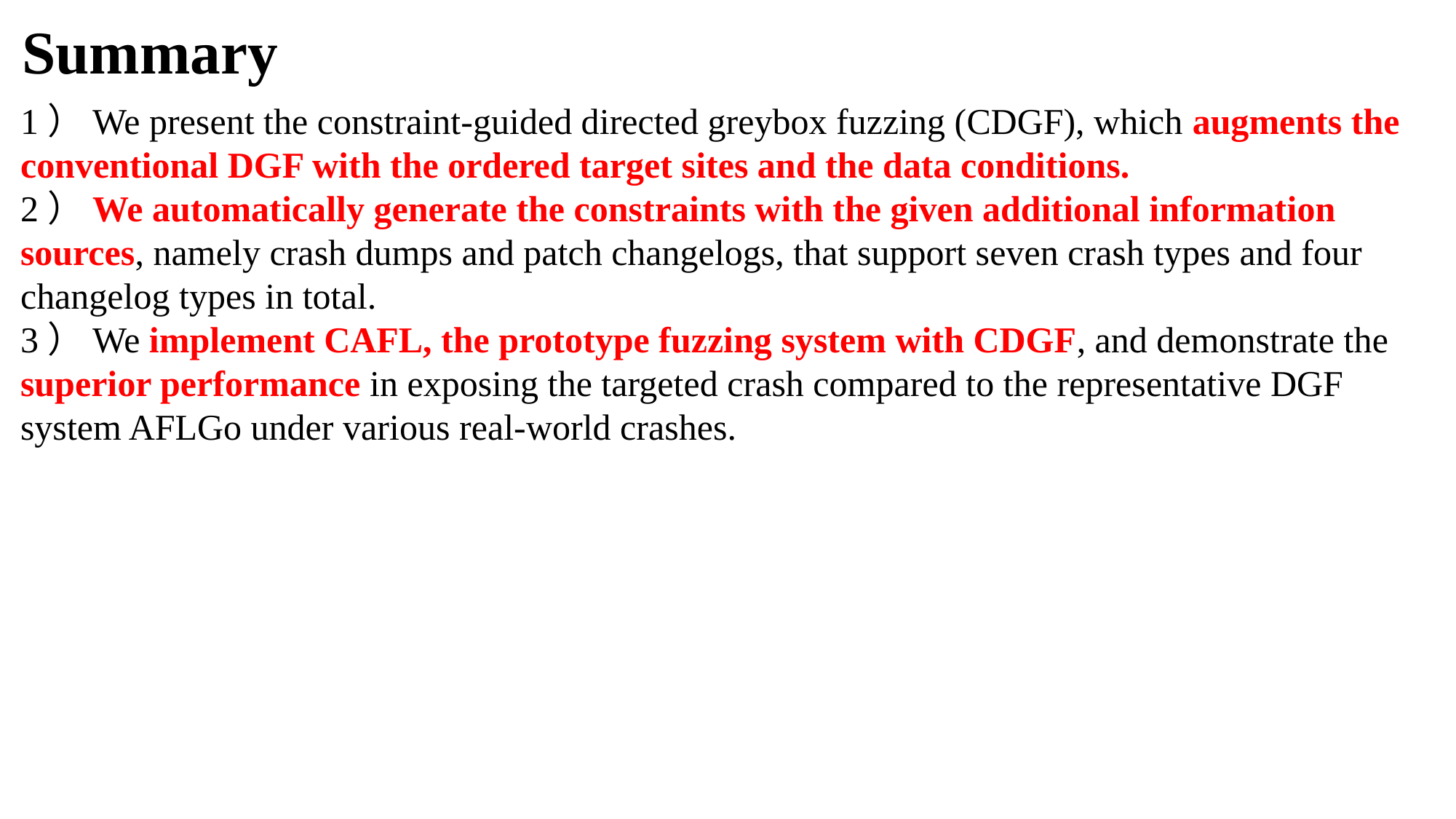

Summary
1）We present the constraint-guided directed greybox fuzzing (CDGF), which augments the conventional DGF with the ordered target sites and the data conditions.
2）We automatically generate the constraints with the given additional information sources, namely crash dumps and patch changelogs, that support seven crash types and four changelog types in total.
3）We implement CAFL, the prototype fuzzing system with CDGF, and demonstrate the superior performance in exposing the targeted crash compared to the representative DGF system AFLGo under various real-world crashes.